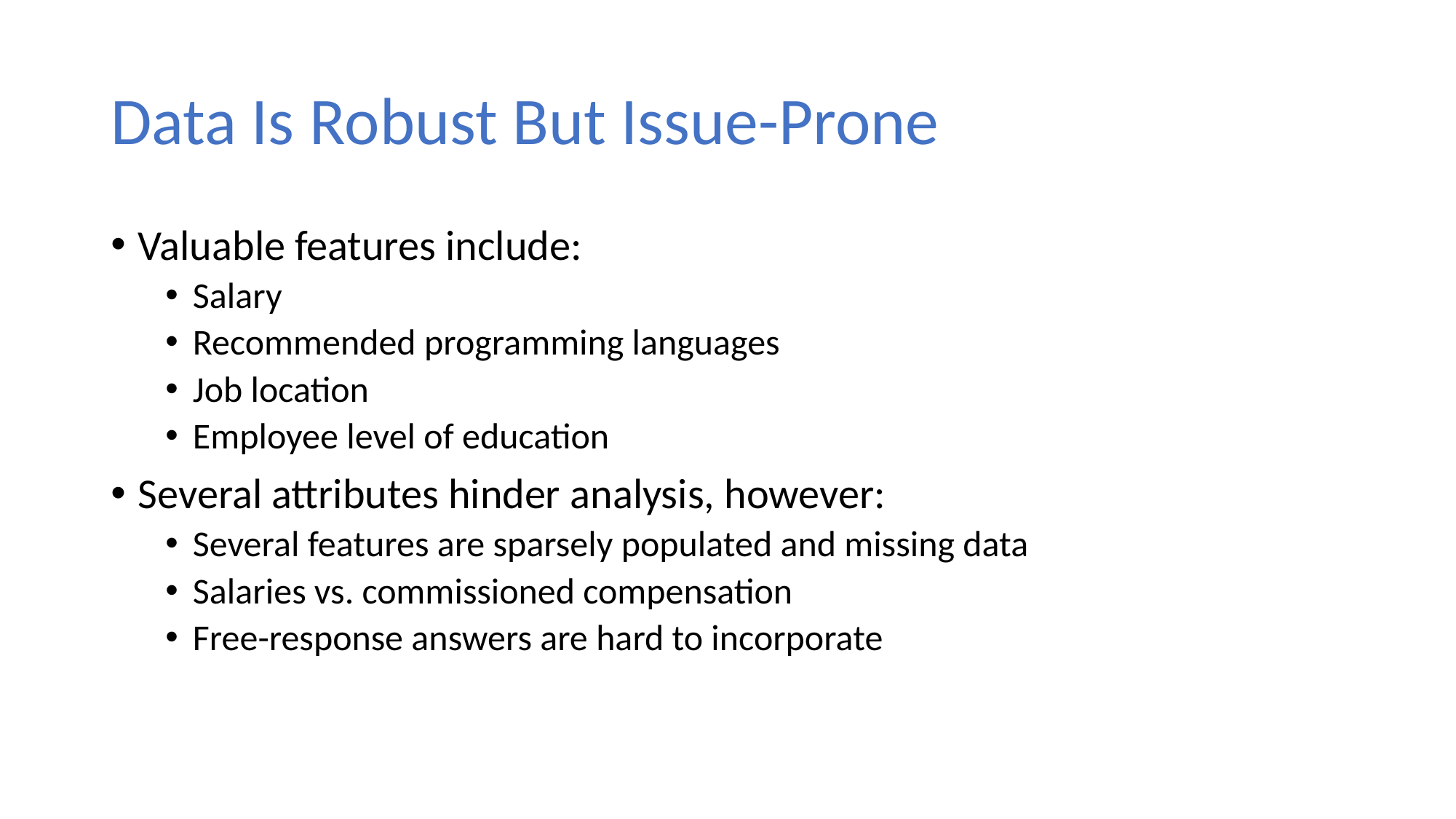

# Data Is Robust But Issue-Prone
Valuable features include:
Salary
Recommended programming languages
Job location
Employee level of education
Several attributes hinder analysis, however:
Several features are sparsely populated and missing data
Salaries vs. commissioned compensation
Free-response answers are hard to incorporate